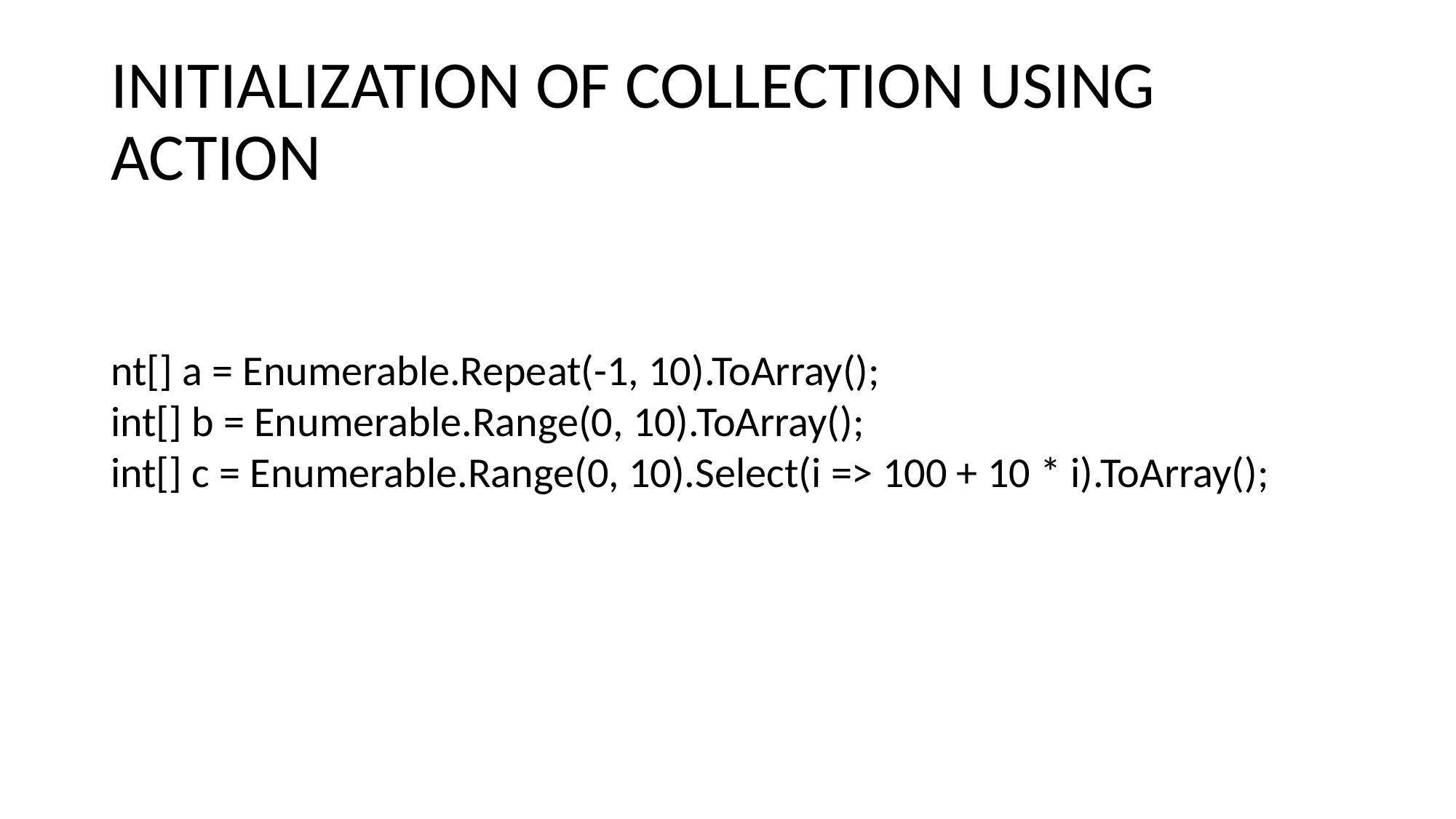

# INITIALIZATION OF COLLECTION USING ACTION
nt[] a = Enumerable.Repeat(-1, 10).ToArray();
int[] b = Enumerable.Range(0, 10).ToArray();
int[] c = Enumerable.Range(0, 10).Select(i => 100 + 10 * i).ToArray();